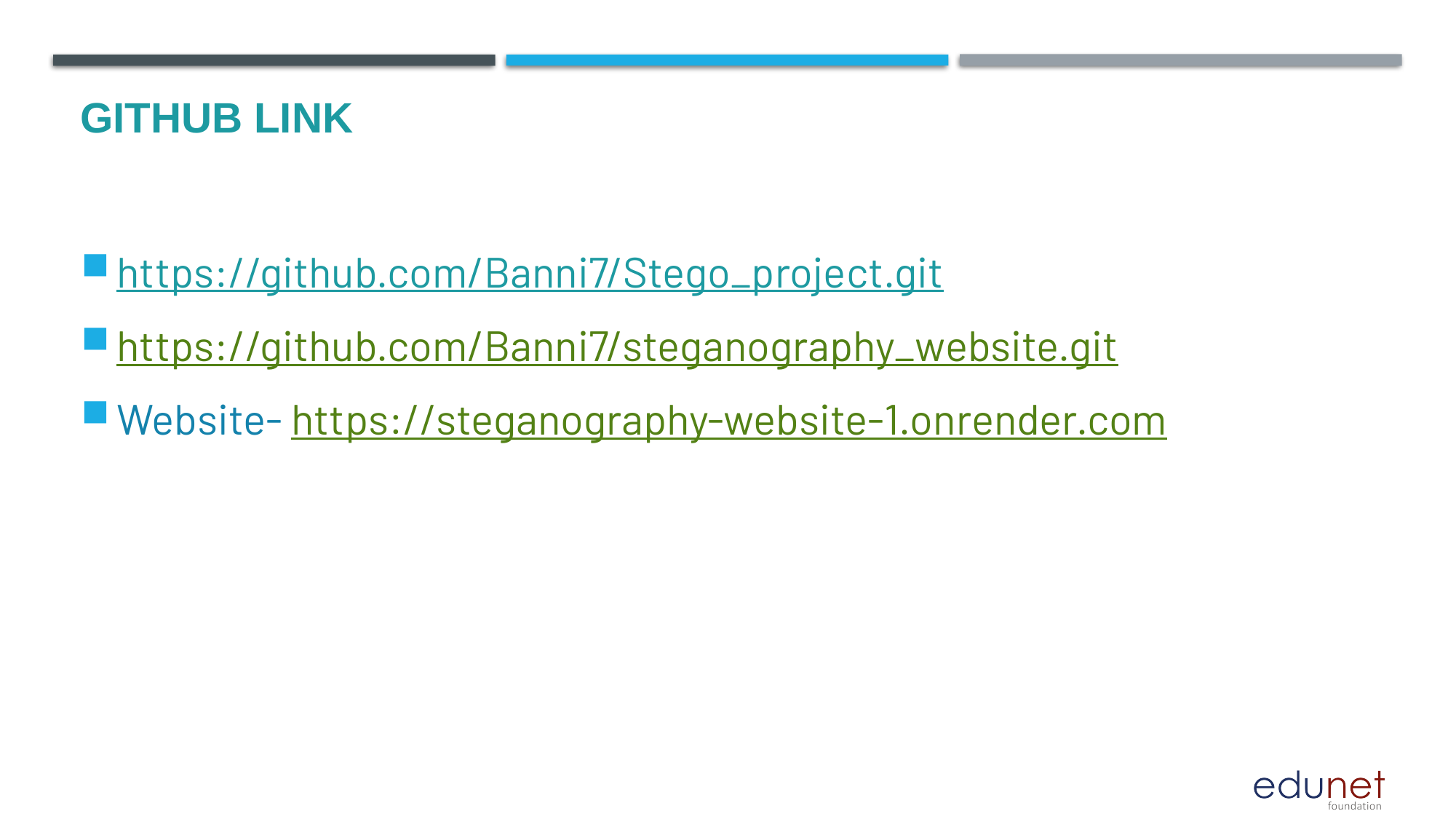

# GitHub Link
https://github.com/Banni7/Stego_project.git
https://github.com/Banni7/steganography_website.git
Website- https://steganography-website-1.onrender.com